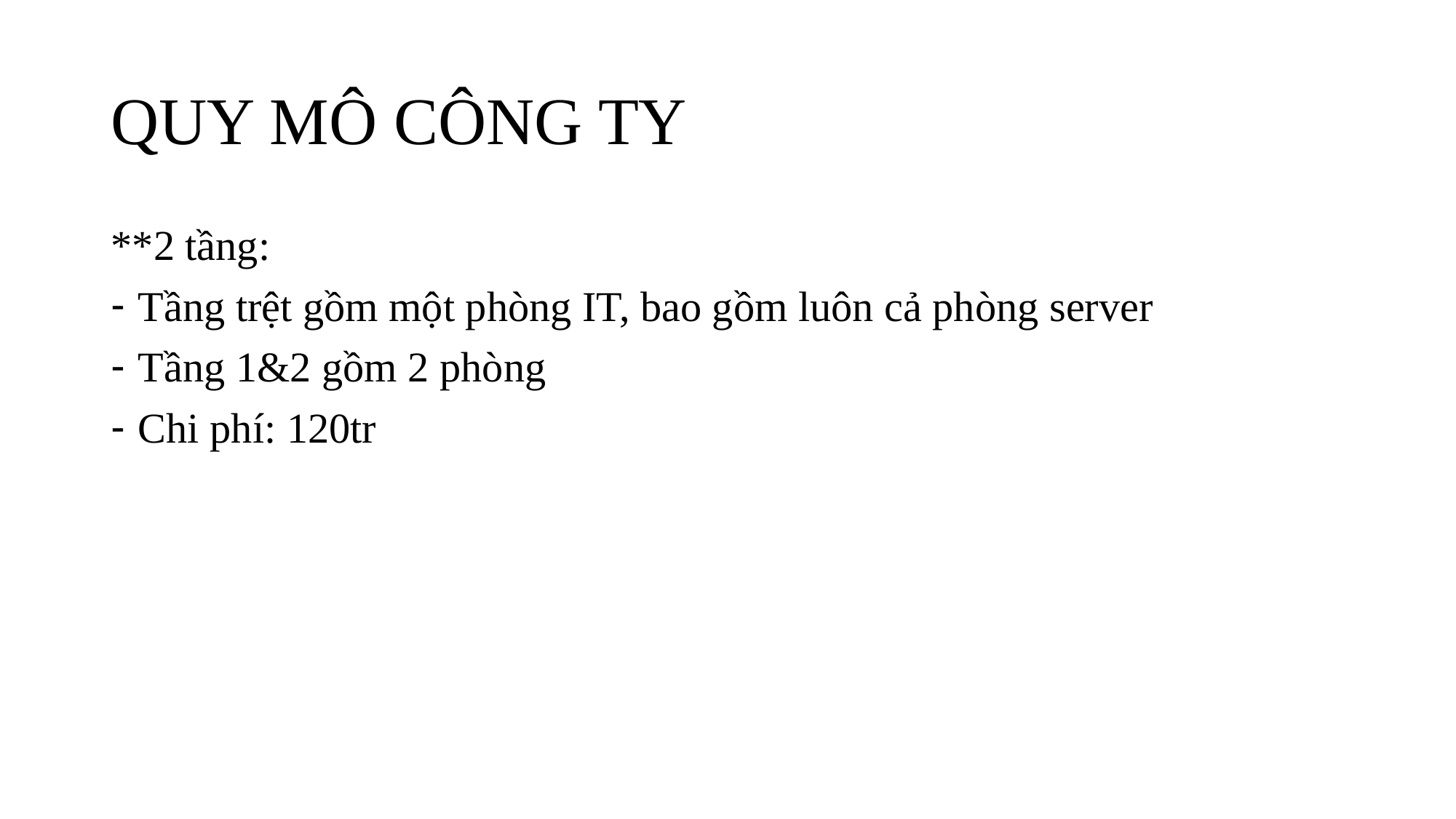

# QUY MÔ CÔNG TY
**2 tầng:
Tầng trệt gồm một phòng IT, bao gồm luôn cả phòng server
Tầng 1&2 gồm 2 phòng
Chi phí: 120tr